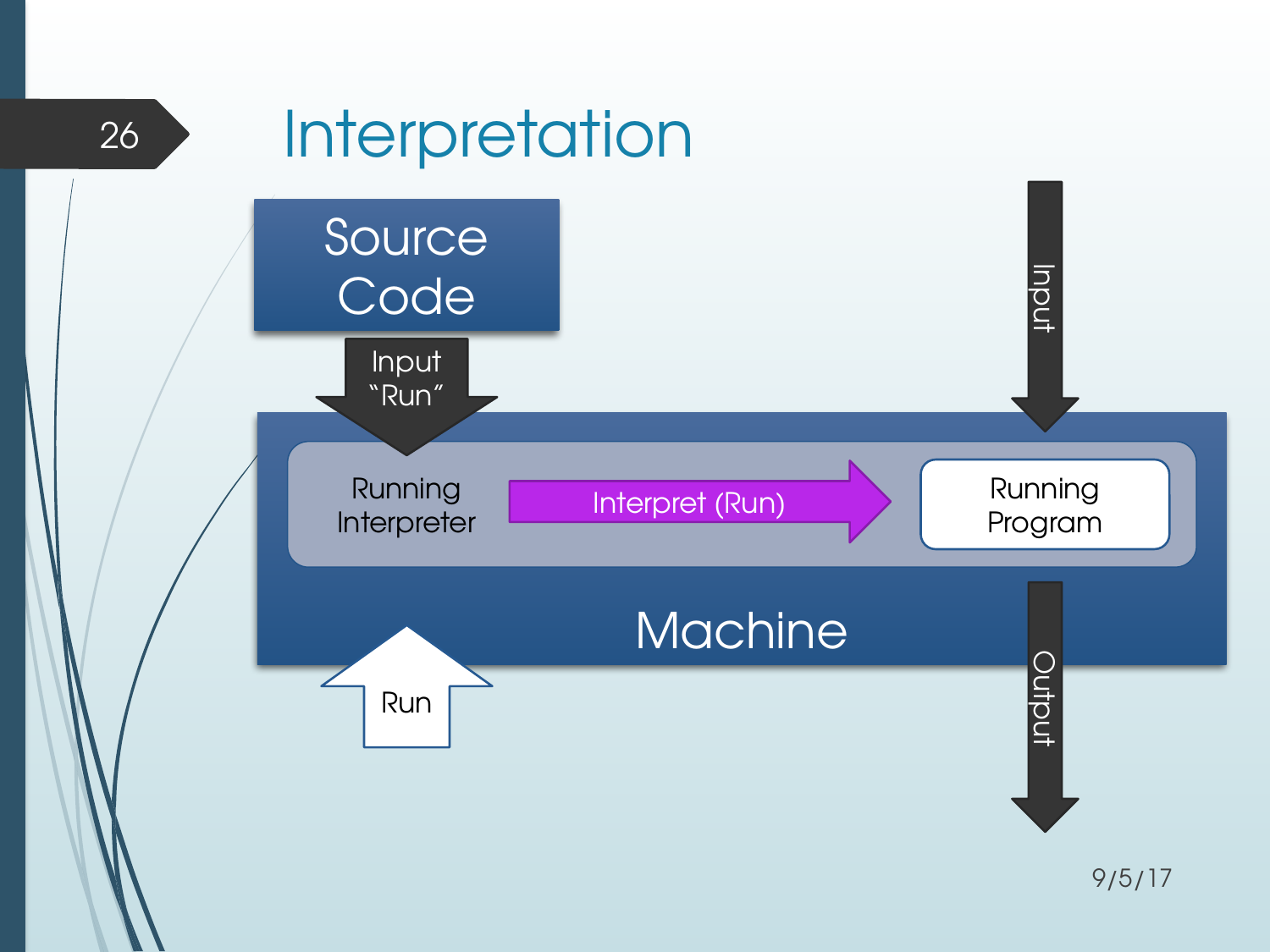

# Interpretation
26
Source Code
Input
Input
“Run”
Machine

Running Program
Interpret (Run)
Running Interpreter
Run
Output
9/5/17